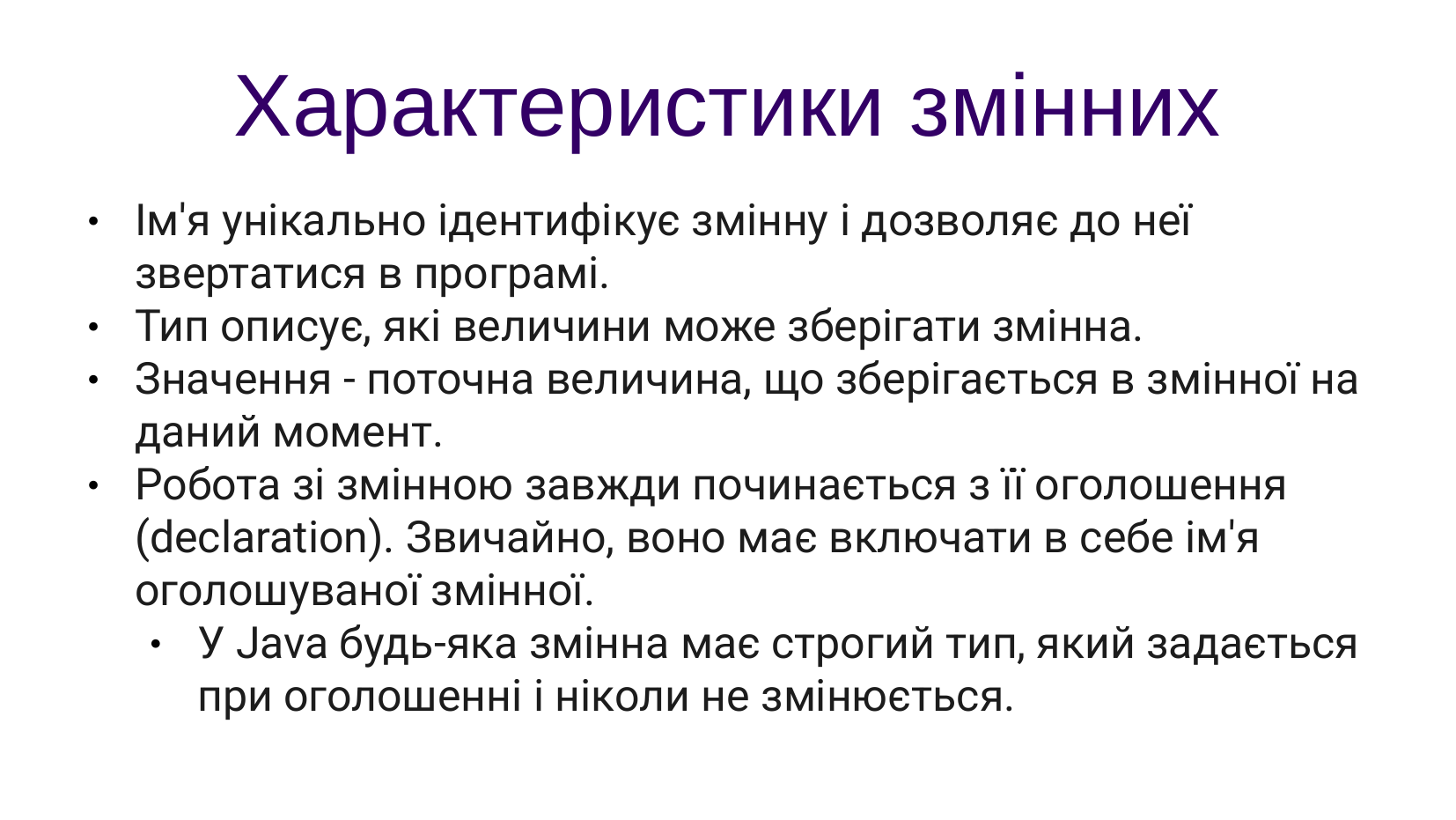

Характеристики змінних
Ім'я унікально ідентифікує змінну і дозволяє до неї звертатися в програмі.
Тип описує, які величини може зберігати змінна.
Значення - поточна величина, що зберігається в змінної на даний момент.
Робота зі змінною завжди починається з її оголошення (declaration). Звичайно, воно має включати в себе ім'я оголошуваної змінної.
У Java будь-яка змінна має строгий тип, який задається при оголошенні і ніколи не змінюється.